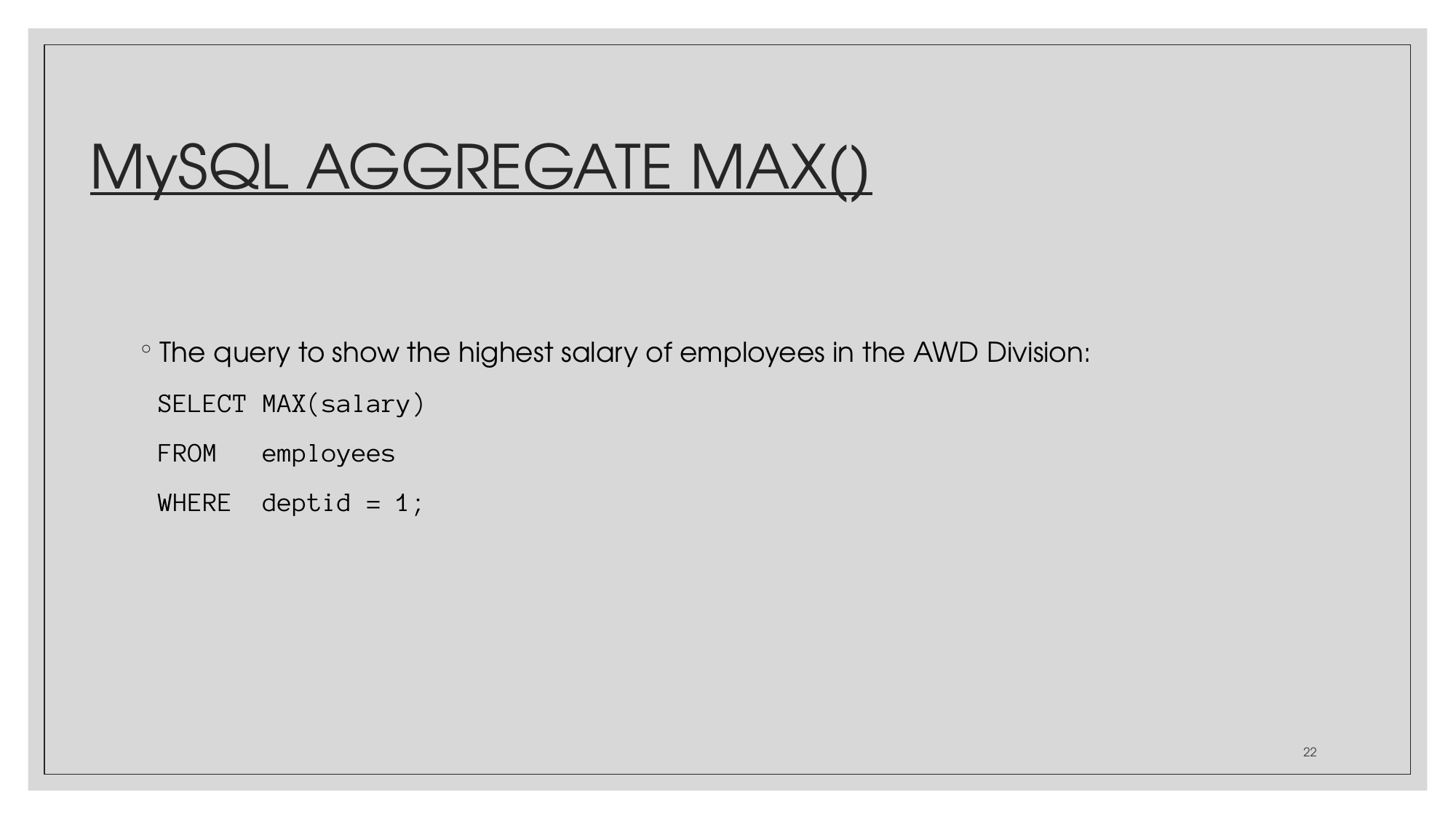

# MySQL AGGREGATE MAX()
The query to show the highest salary of employees in the AWD Division:
SELECT MAX(salary)
FROM   employees
WHERE  deptid = 1;

22